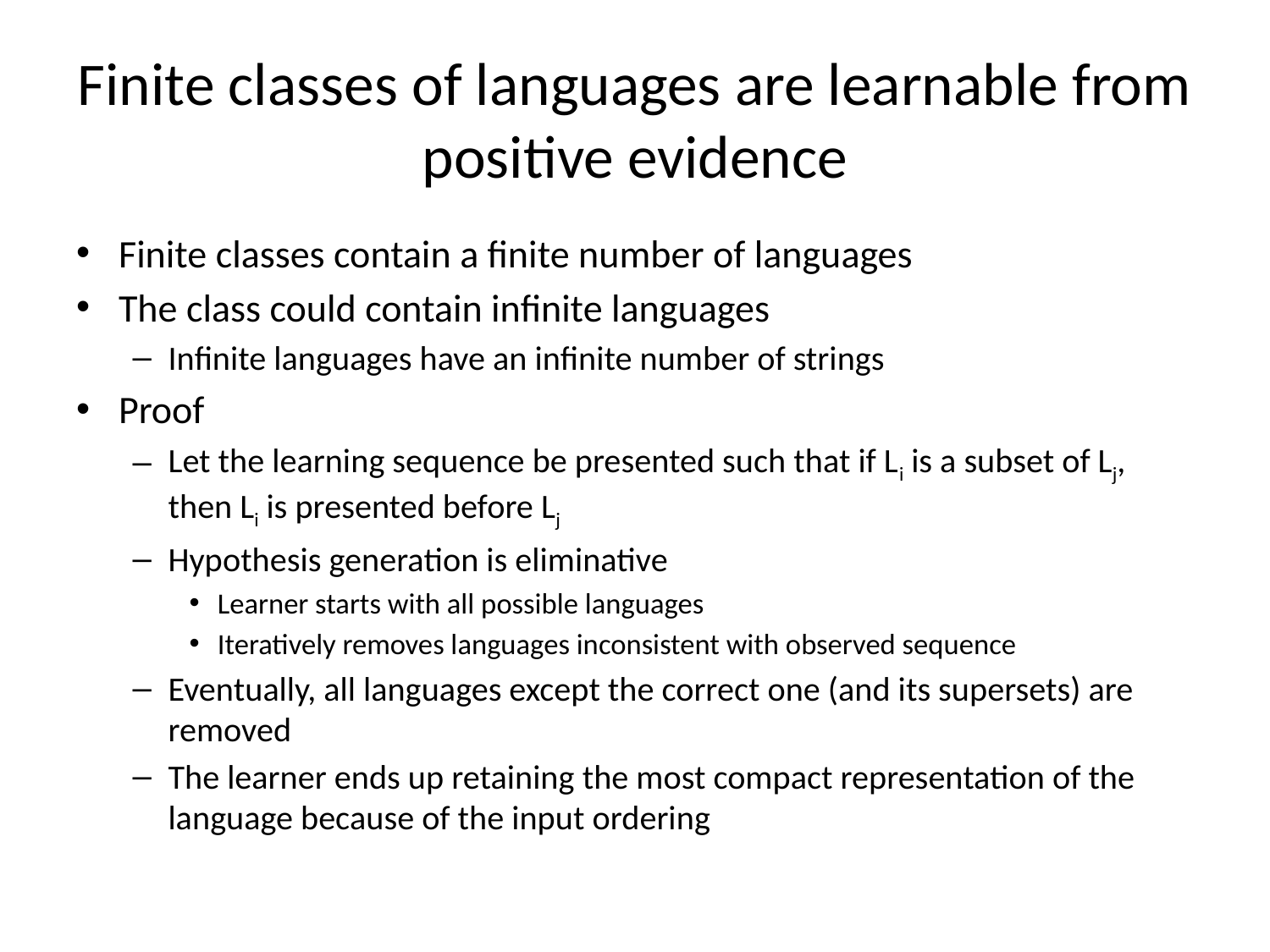

# Finite classes of languages are learnable from positive evidence
Finite classes contain a finite number of languages
The class could contain infinite languages
Infinite languages have an infinite number of strings
Proof
Let the learning sequence be presented such that if Li is a subset of Lj, then Li is presented before Lj
Hypothesis generation is eliminative
Learner starts with all possible languages
Iteratively removes languages inconsistent with observed sequence
Eventually, all languages except the correct one (and its supersets) are removed
The learner ends up retaining the most compact representation of the language because of the input ordering